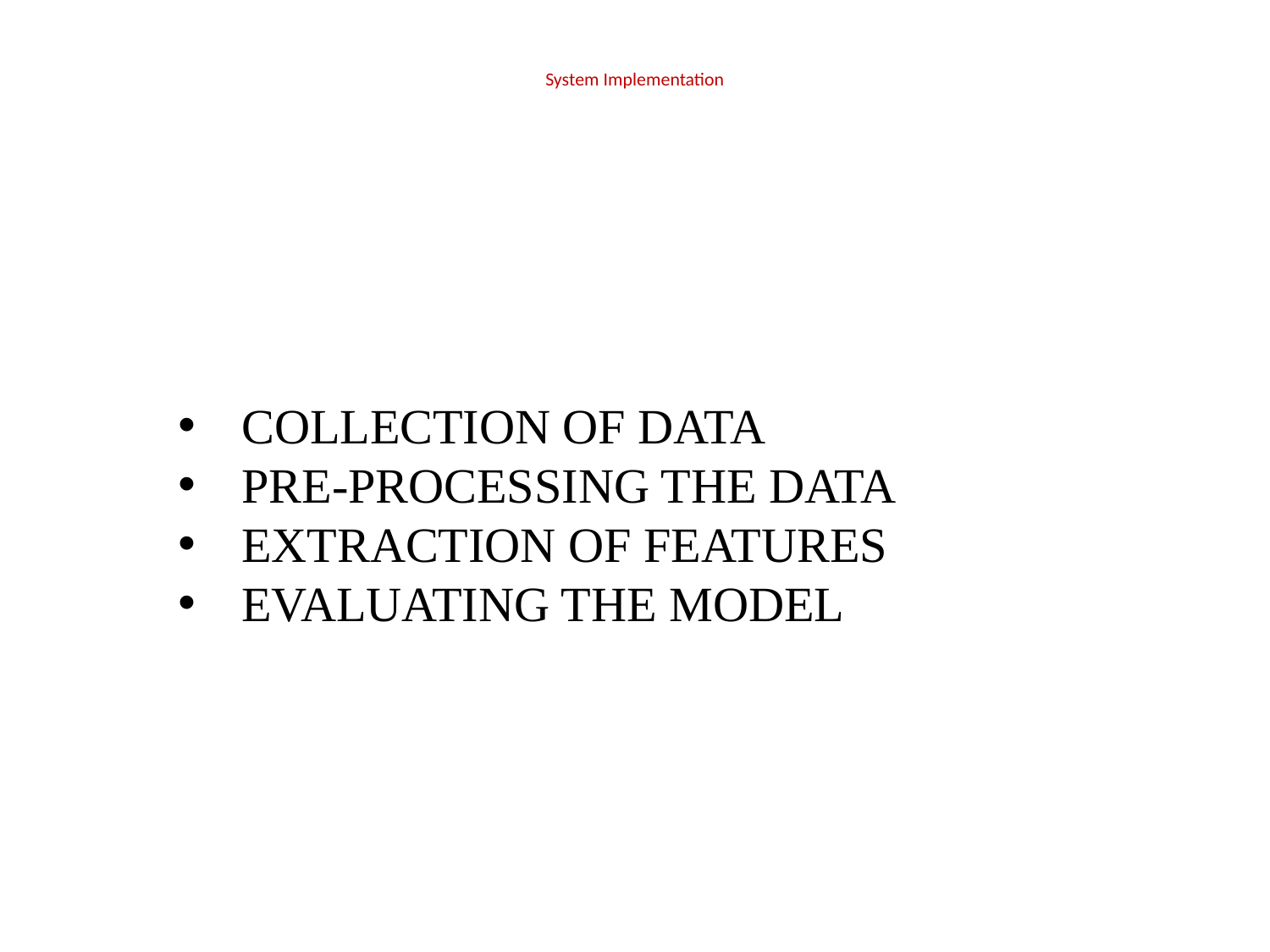

# System Implementation
COLLECTION OF DATA
PRE-PROCESSING THE DATA
EXTRACTION OF FEATURES
EVALUATING THE MODEL